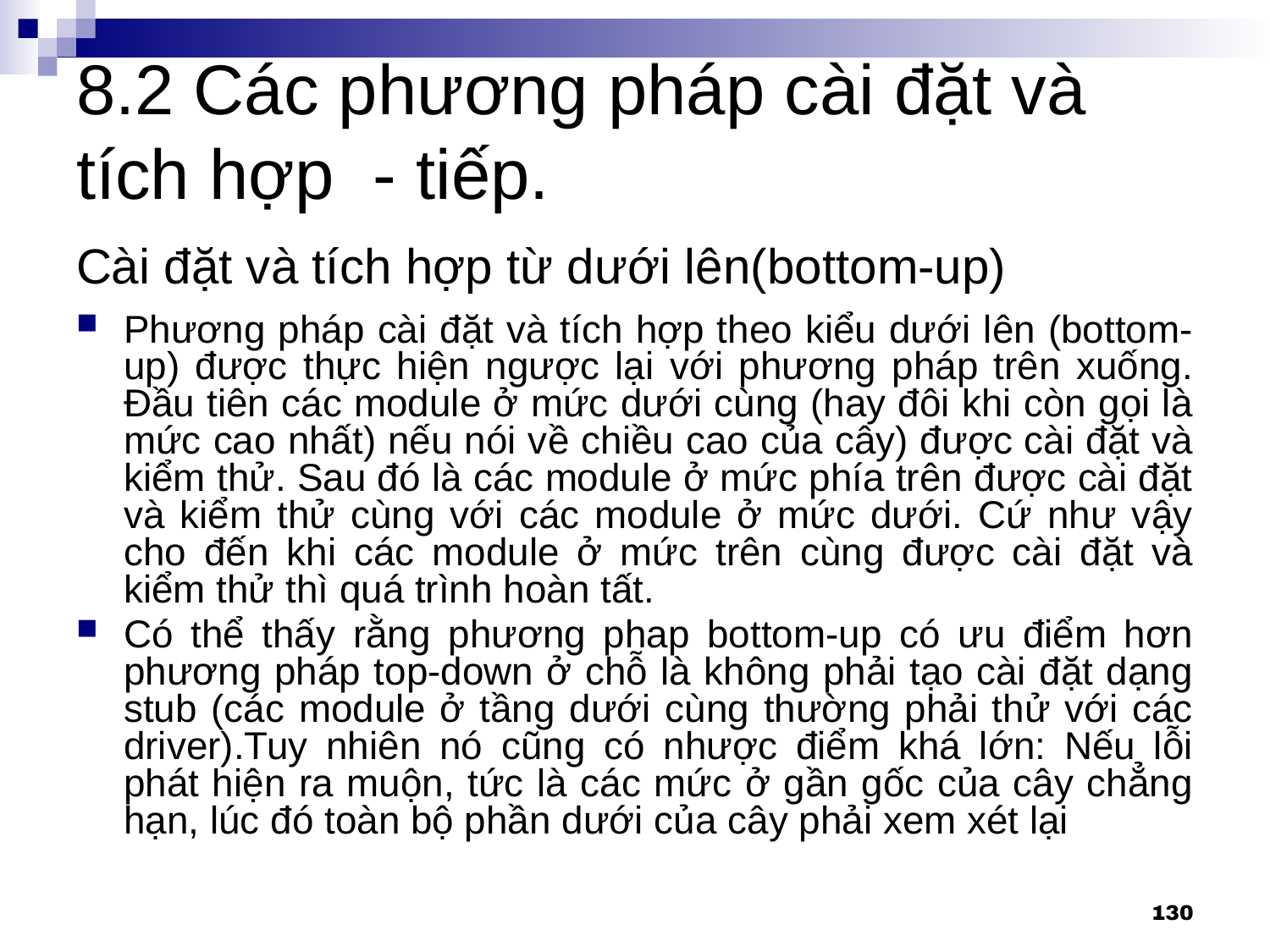

# 8.2 Các phương pháp cài đặt và tích hợp  - tiếp. Cài đặt và tích hợp từ dưới lên(bottom-up)
Phương pháp cài đặt và tích hợp theo kiểu dưới lên (bottom-up) được thực hiện ngược lại với phương pháp trên xuống. Đầu tiên các module ở mức dưới cùng (hay đôi khi còn gọi là mức cao nhất) nếu nói về chiều cao của cây) được cài đặt và kiểm thử. Sau đó là các module ở mức phía trên được cài đặt và kiểm thử cùng với các module ở mức dưới. Cứ như vậy cho đến khi các module ở mức trên cùng được cài đặt và kiểm thử thì quá trình hoàn tất.
Có thể thấy rằng phương phap bottom-up có ưu điểm hơn phương pháp top-down ở chỗ là không phải tạo cài đặt dạng stub (các module ở tầng dưới cùng thường phải thử với các driver).Tuy nhiên nó cũng có nhược điểm khá lớn: Nếu lỗi phát hiện ra muộn, tức là các mức ở gần gốc của cây chẳng hạn, lúc đó toàn bộ phần dưới của cây phải xem xét lại
130